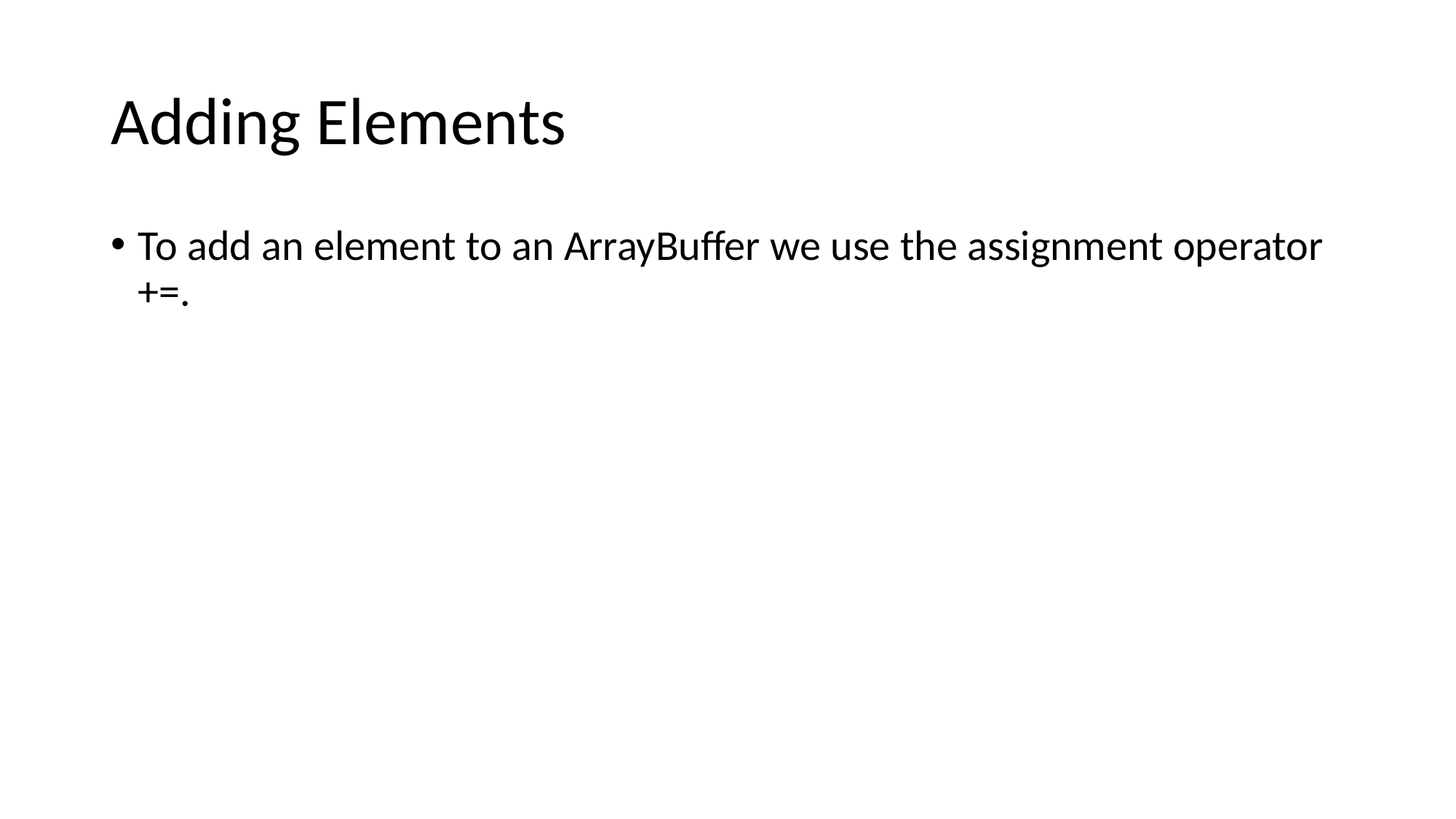

# Adding Elements
To add an element to an ArrayBuffer we use the assignment operator +=.